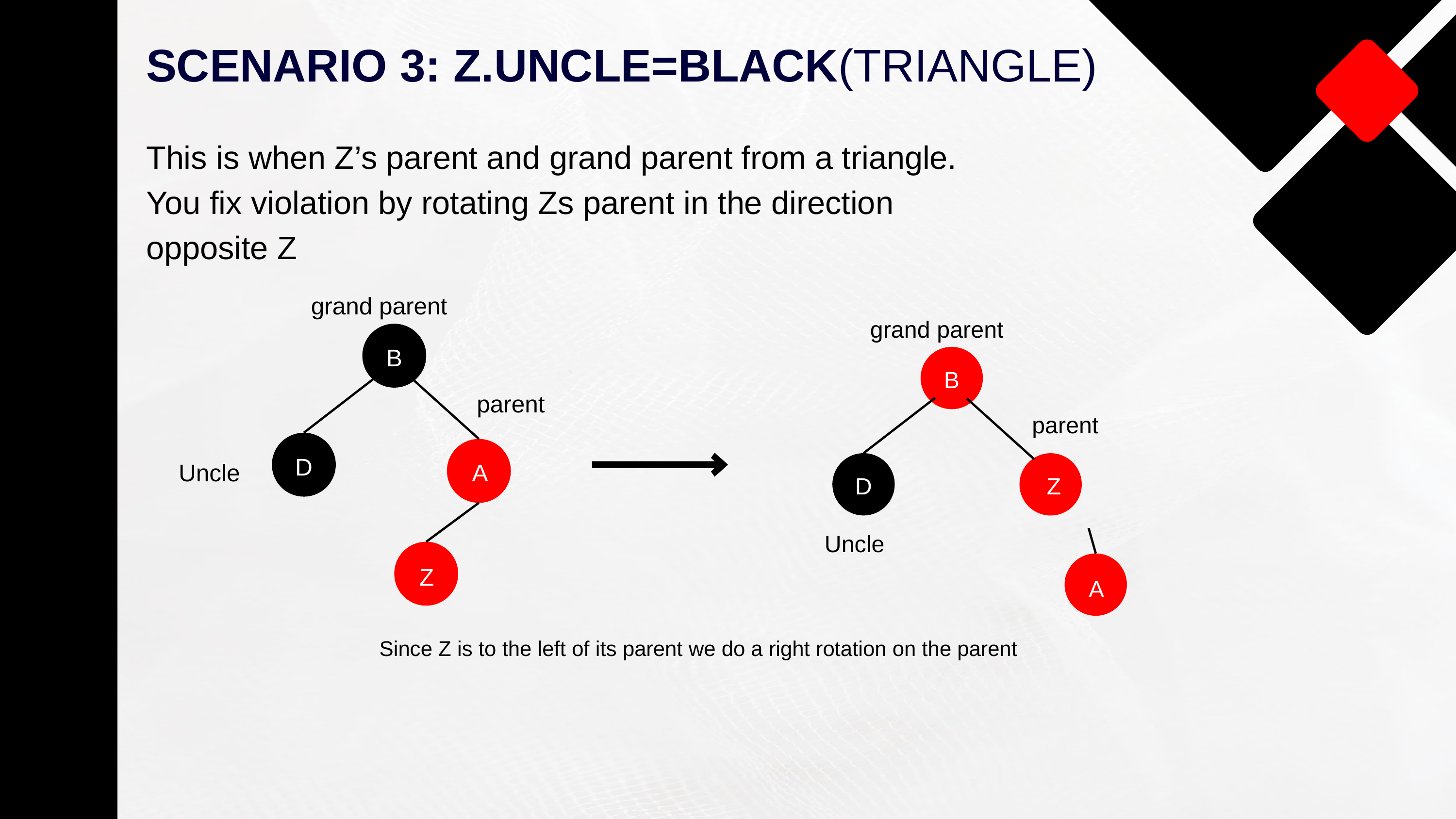

SCENARIO 3: Z.UNCLE=BLACK(TRIANGLE)

This is when Z’s parent and grand parent from a triangle. You fix violation by rotating Zs parent in the direction opposite Z

grand parent
grand parent

B

B

parent

parent

D
Uncle
A

D
Z

Uncle

Z
A
Since Z is to the left of its parent we do a right rotation on the parent